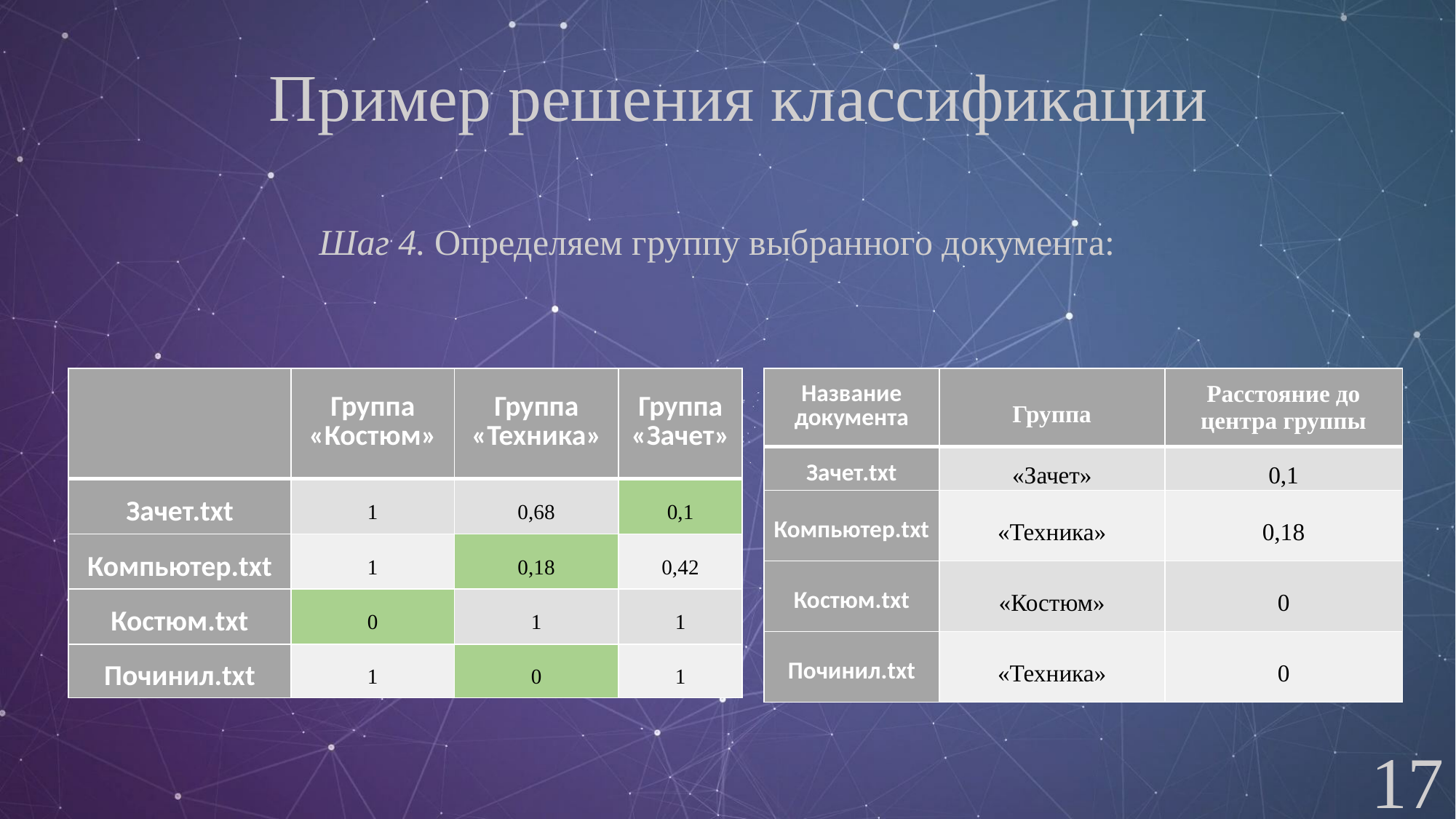

Пример решения классификации
Шаг 4. Определяем группу выбранного документа:
|  | Группа «Костюм» | Группа «Техника» | Группа «Зачет» |
| --- | --- | --- | --- |
| Зачет.txt | 1 | 0,68 | 0,1 |
| Компьютер.txt | 1 | 0,18 | 0,42 |
| Костюм.txt | 0 | 1 | 1 |
| Починил.txt | 1 | 0 | 1 |
| Название документа | Группа | Расстояние до центра группы |
| --- | --- | --- |
| Зачет.txt | «Зачет» | 0,1 |
| Компьютер.txt | «Техника» | 0,18 |
| Костюм.txt | «Костюм» | 0 |
| Починил.txt | «Техника» | 0 |
17